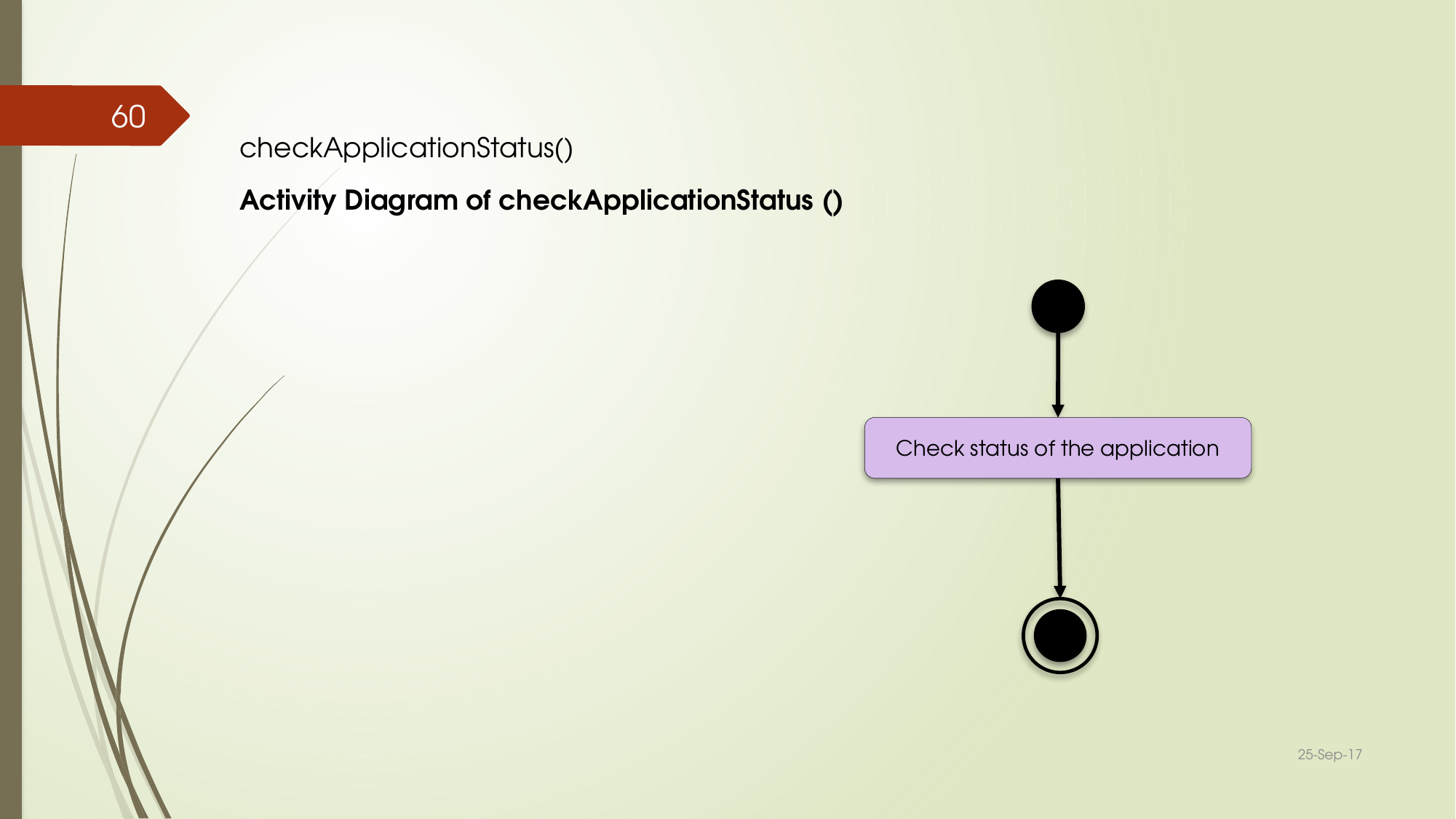

60
checkApplicationStatus()
Activity Diagram of checkApplicationStatus ()

Check status of the application

25-Sep-17